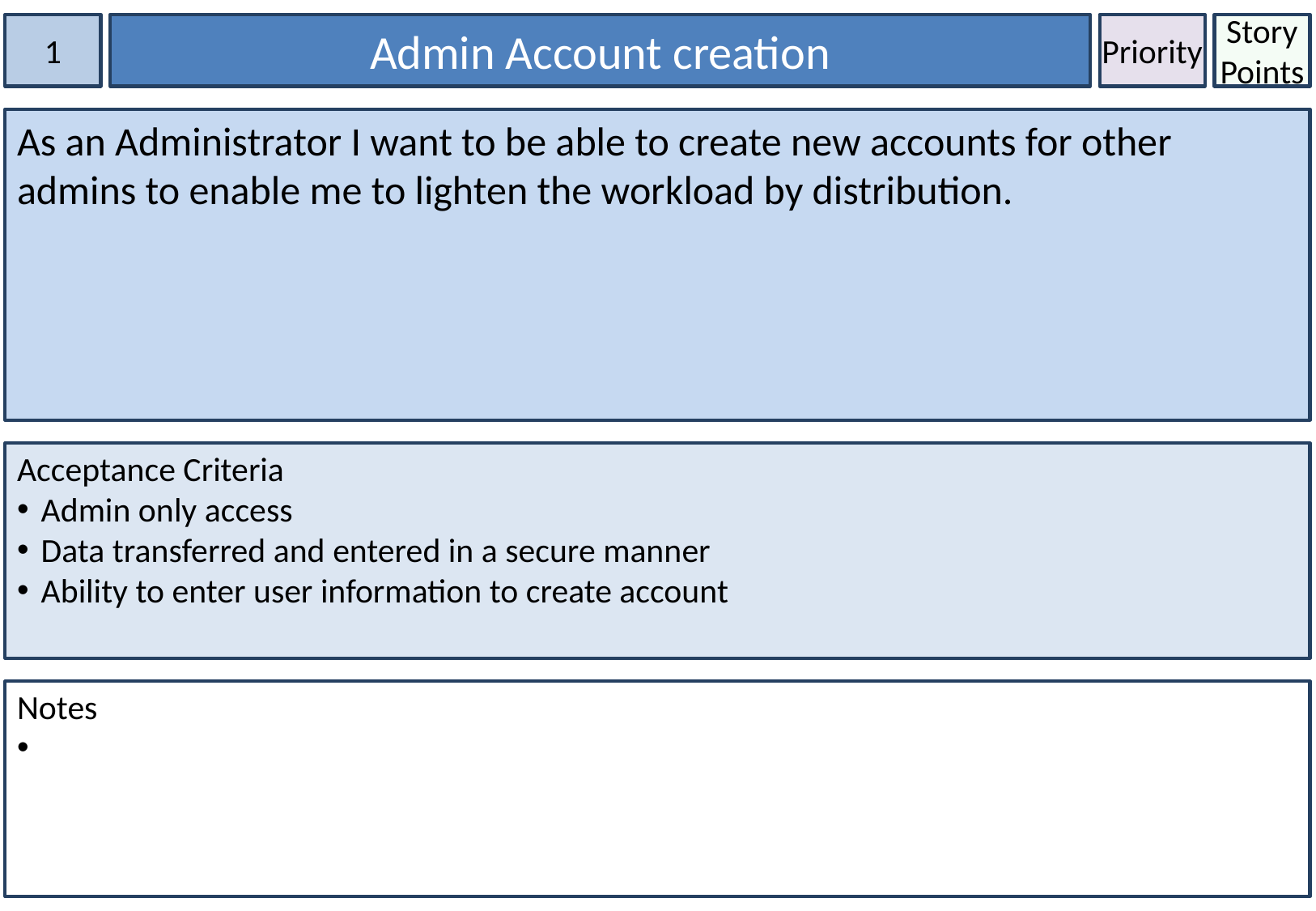

1
Admin Account creation
Priority
Story Points
As an Administrator I want to be able to create new accounts for other admins to enable me to lighten the workload by distribution.
Acceptance Criteria
Admin only access
Data transferred and entered in a secure manner
Ability to enter user information to create account

Notes